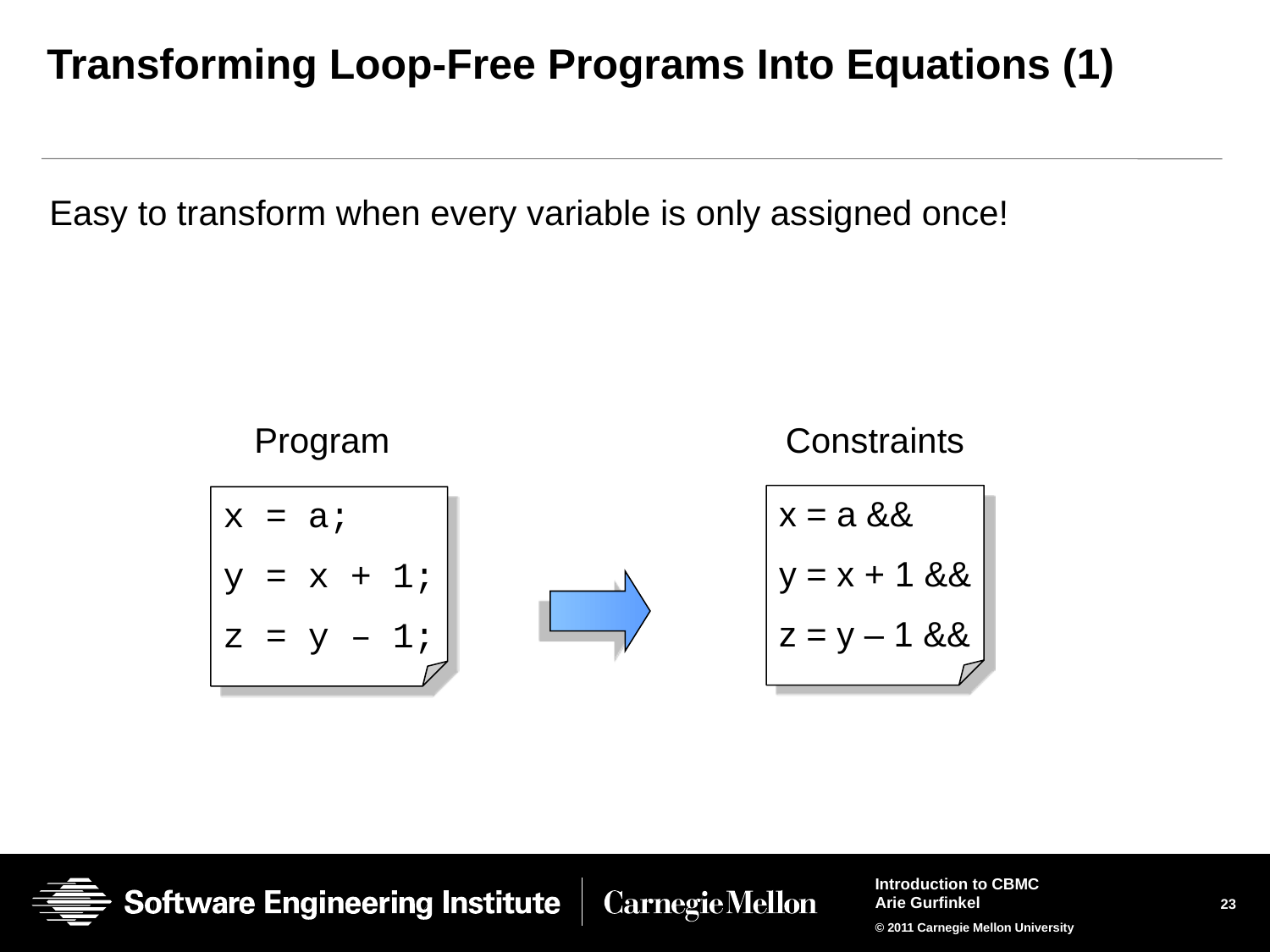

# Transforming Loop-Free Programs Into Equations (1)
Easy to transform when every variable is only assigned once!
Program
Constraints
x = a &&
y = x + 1 &&
z = y – 1 &&
x = a;
y = x + 1;
z = y – 1;